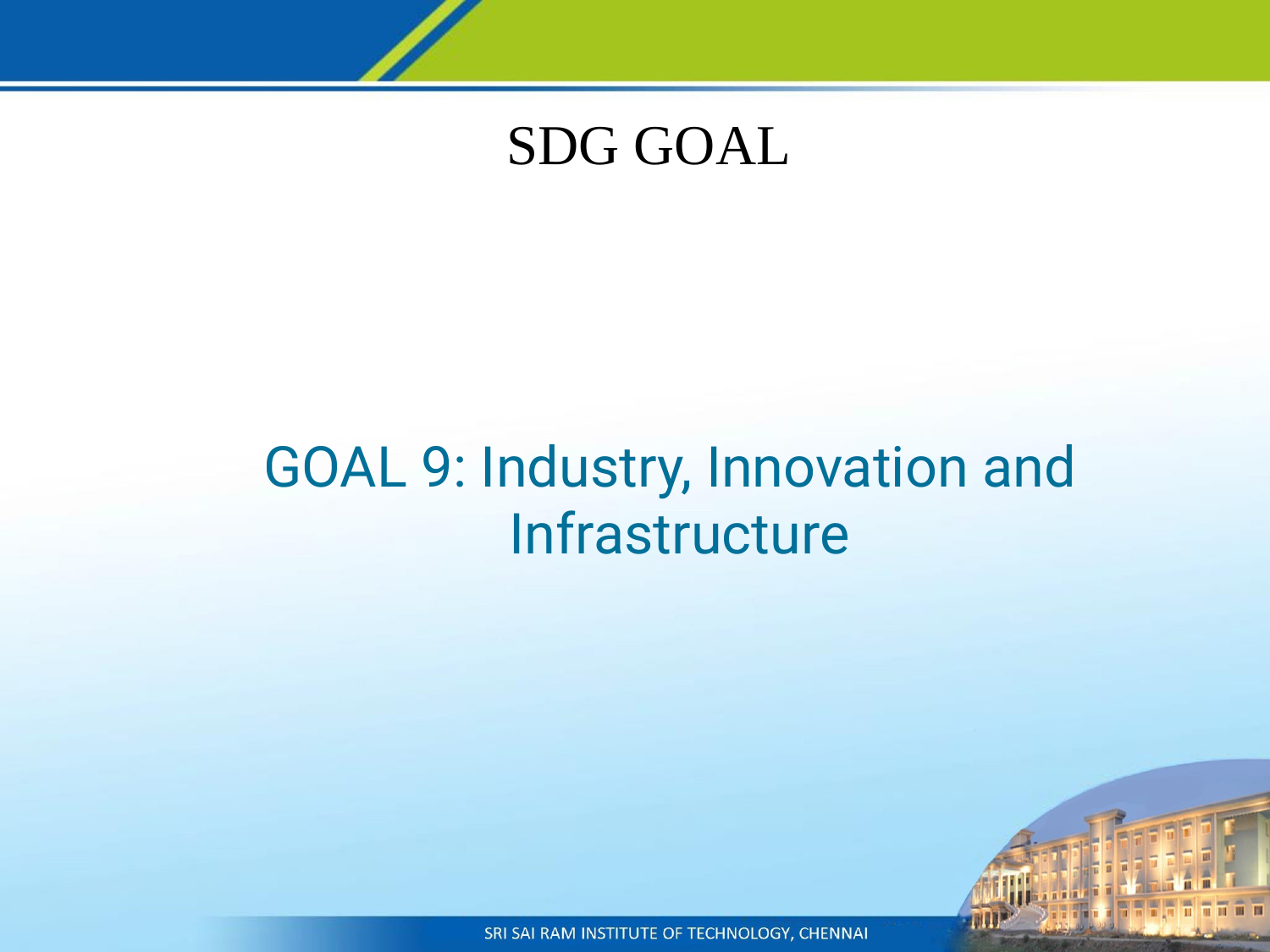

SDG GOAL

GOAL 9: Industry, Innovation and Infrastructure